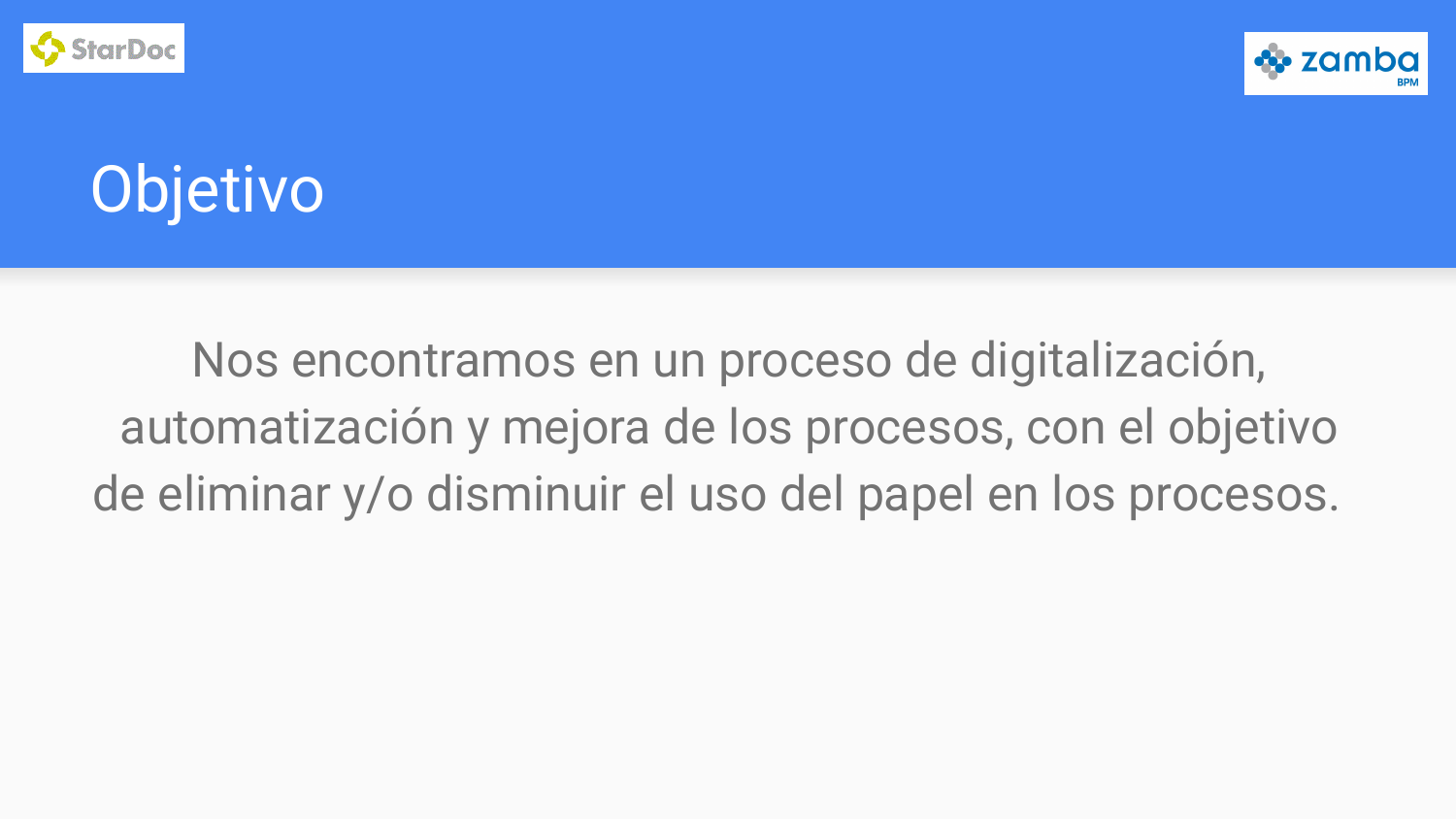

# Objetivo
Nos encontramos en un proceso de digitalización, automatización y mejora de los procesos, con el objetivo de eliminar y/o disminuir el uso del papel en los procesos.